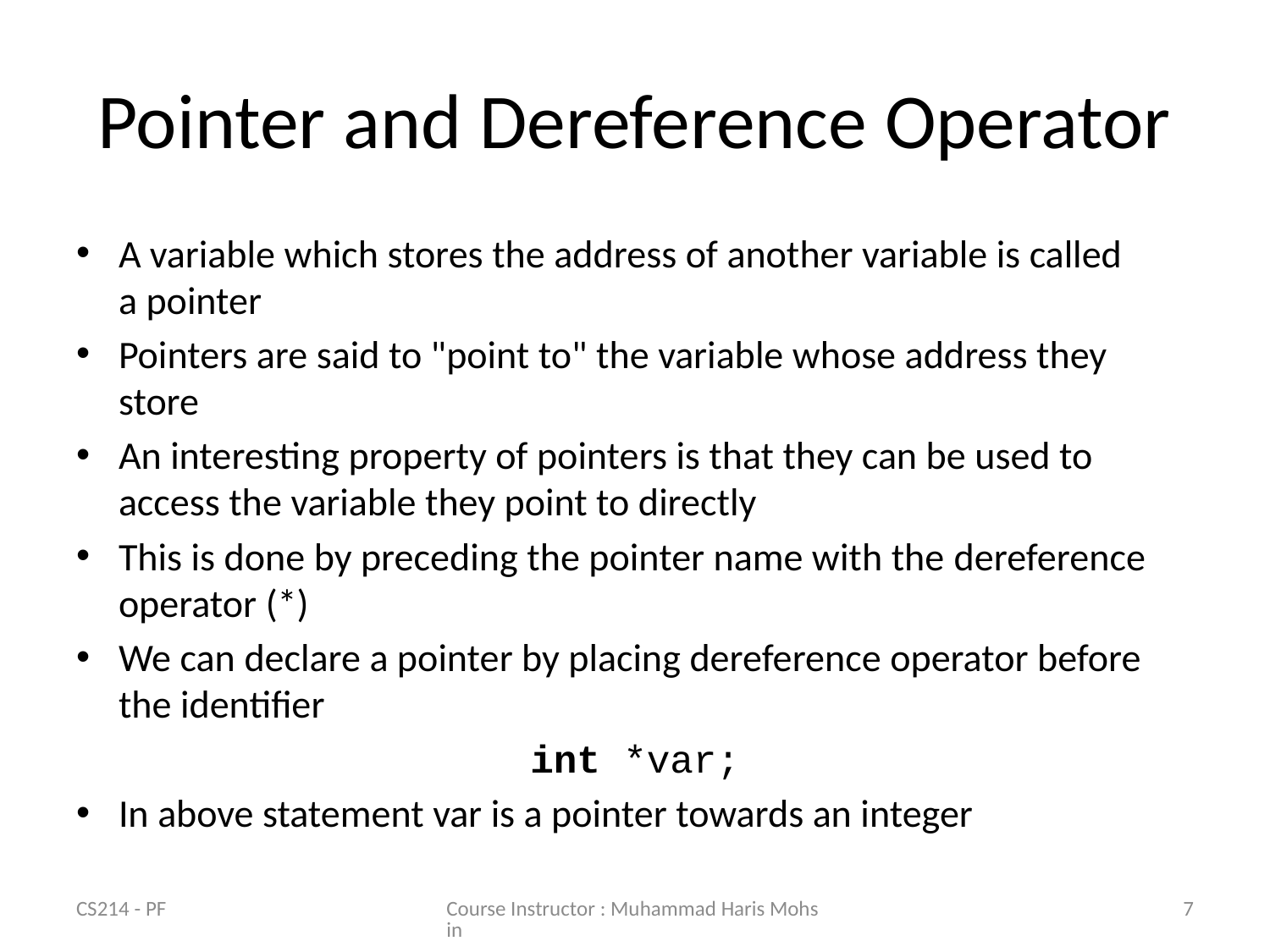

# Pointer and Dereference Operator
A variable which stores the address of another variable is called a pointer
Pointers are said to "point to" the variable whose address they store
An interesting property of pointers is that they can be used to access the variable they point to directly
This is done by preceding the pointer name with the dereference operator (*)
We can declare a pointer by placing dereference operator before the identifier
int *var;
In above statement var is a pointer towards an integer
CS214 - PF
Course Instructor : Muhammad Haris Mohsin
7